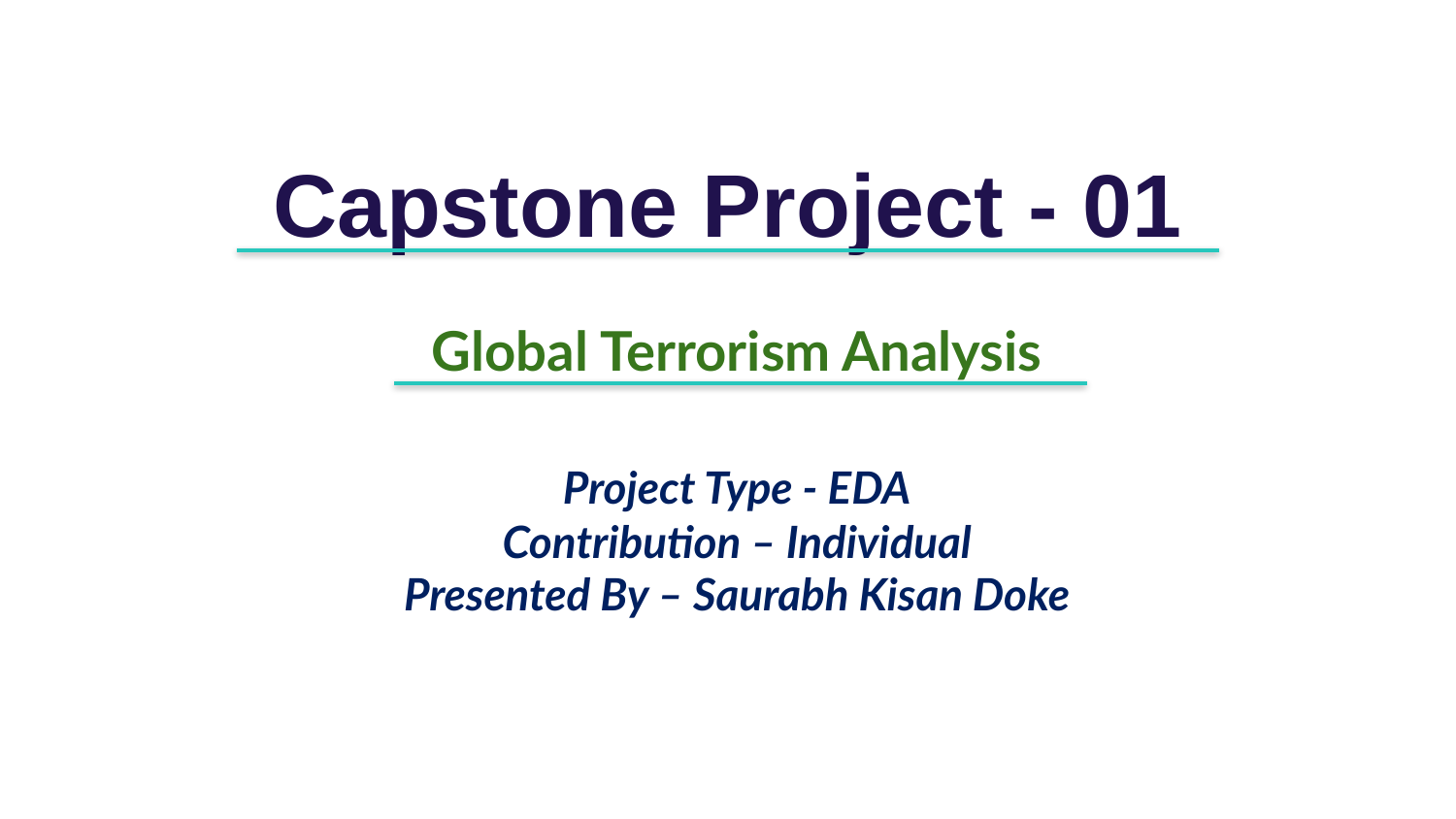

# Capstone Project - 01
Global Terrorism Analysis

Project Type - EDA
Contribution – Individual
Presented By – Saurabh Kisan Doke